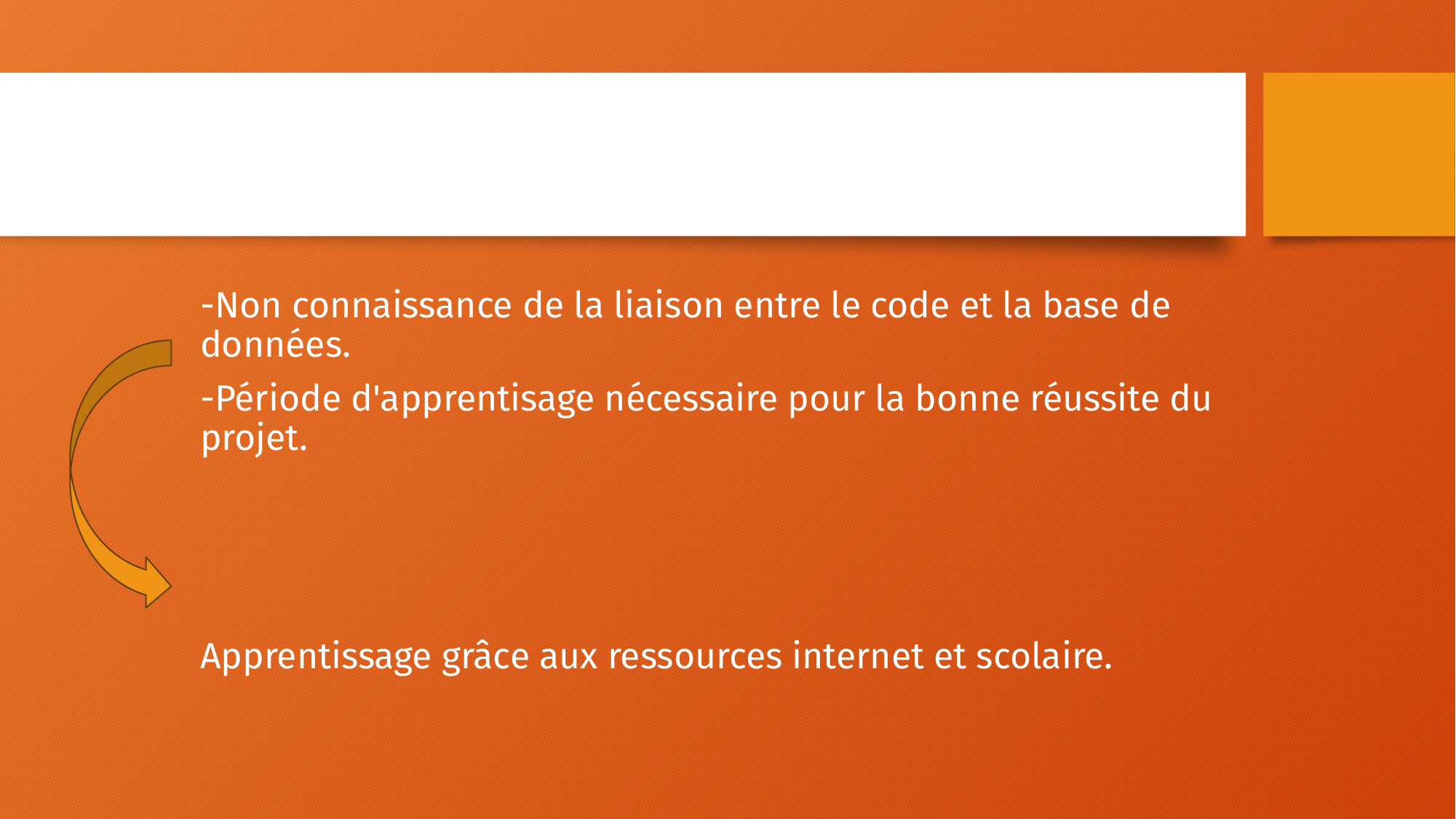

# Problèmes VS Solutions
-Non connaissance de la liaison entre le code et la base de données.
-Période d'apprentisage nécessaire pour la bonne réussite du projet.

Apprentissage grâce aux ressources internet et scolaire.